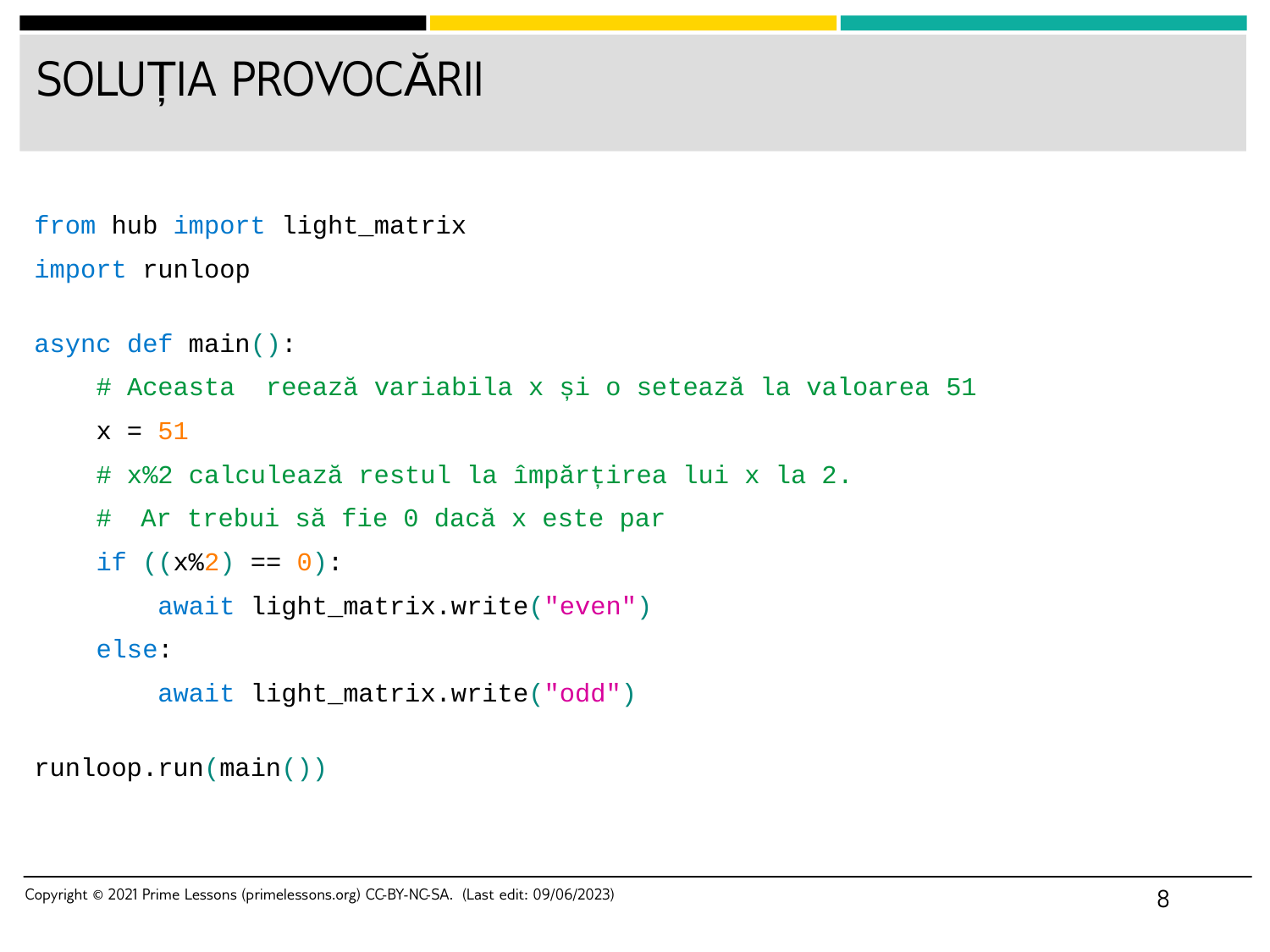

# SOLUȚIA PROVOCĂRII

from hub import light_matrix
import runloop
async def main():
    # Aceasta  reează variabila x și o setează la valoarea 51
    x = 51
    # x%2 calculează restul la împărțirea lui x la 2.
    #  Ar trebui să fie 0 dacă x este par
    if ((x%2) == 0):
        await light_matrix.write("even")
    else:
        await light_matrix.write("odd")
runloop.run(main())

8
Copyright © 2021 Prime Lessons (primelessons.org) CC-BY-NC-SA.  (Last edit: 09/06/2023)